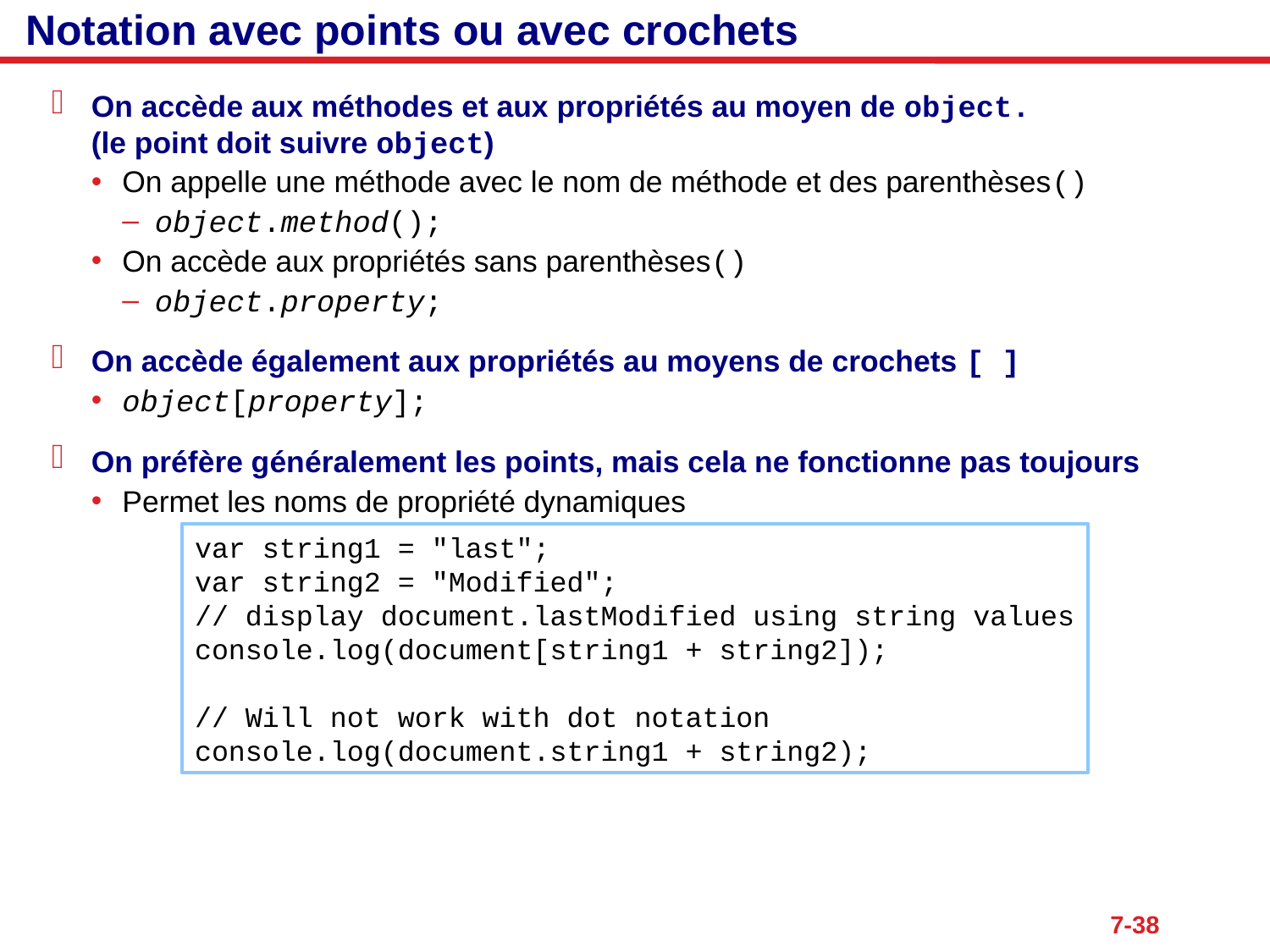

# Notation avec points ou avec crochets
On accède aux méthodes et aux propriétés au moyen de object.
(le point doit suivre object)
On appelle une méthode avec le nom de méthode et des parenthèses()
object.method();
On accède aux propriétés sans parenthèses()
object.property;
On accède également aux propriétés au moyens de crochets [ ]
object[property];
On préfère généralement les points, mais cela ne fonctionne pas toujours
Permet les noms de propriété dynamiques
var string1 = "last";
var string2 = "Modified";
// display document.lastModified using string values
console.log(document[string1 + string2]);

// Will not work with dot notation
console.log(document.string1 + string2);